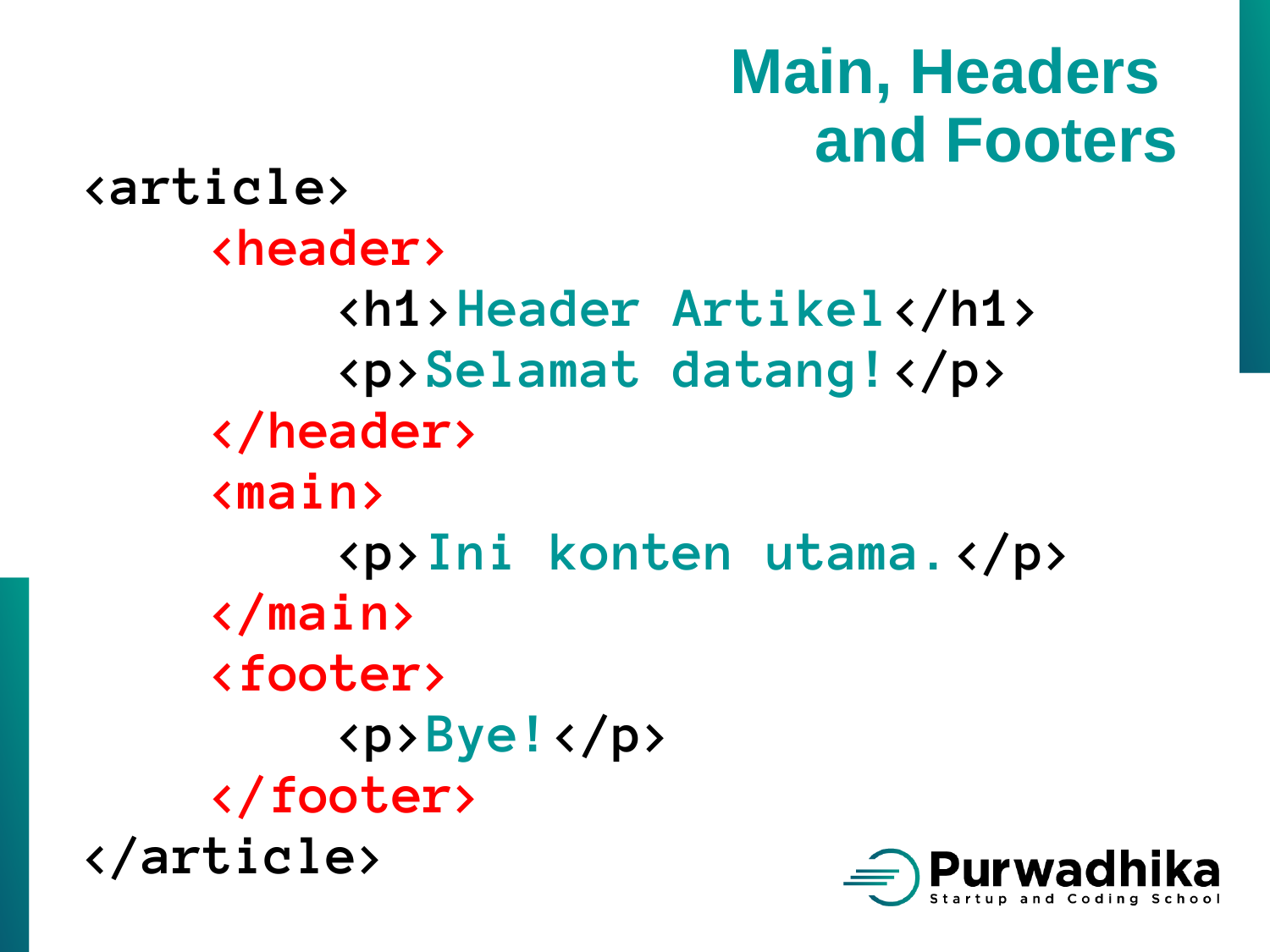

Main, Headers
and Footers
<article>
	<header>
		<h1>Header Artikel</h1>
		<p>Selamat datang!</p>
	</header>
	<main>
		<p>Ini konten utama.</p>
	</main>
	<footer>
		<p>Bye!</p>
	</footer>
</article>